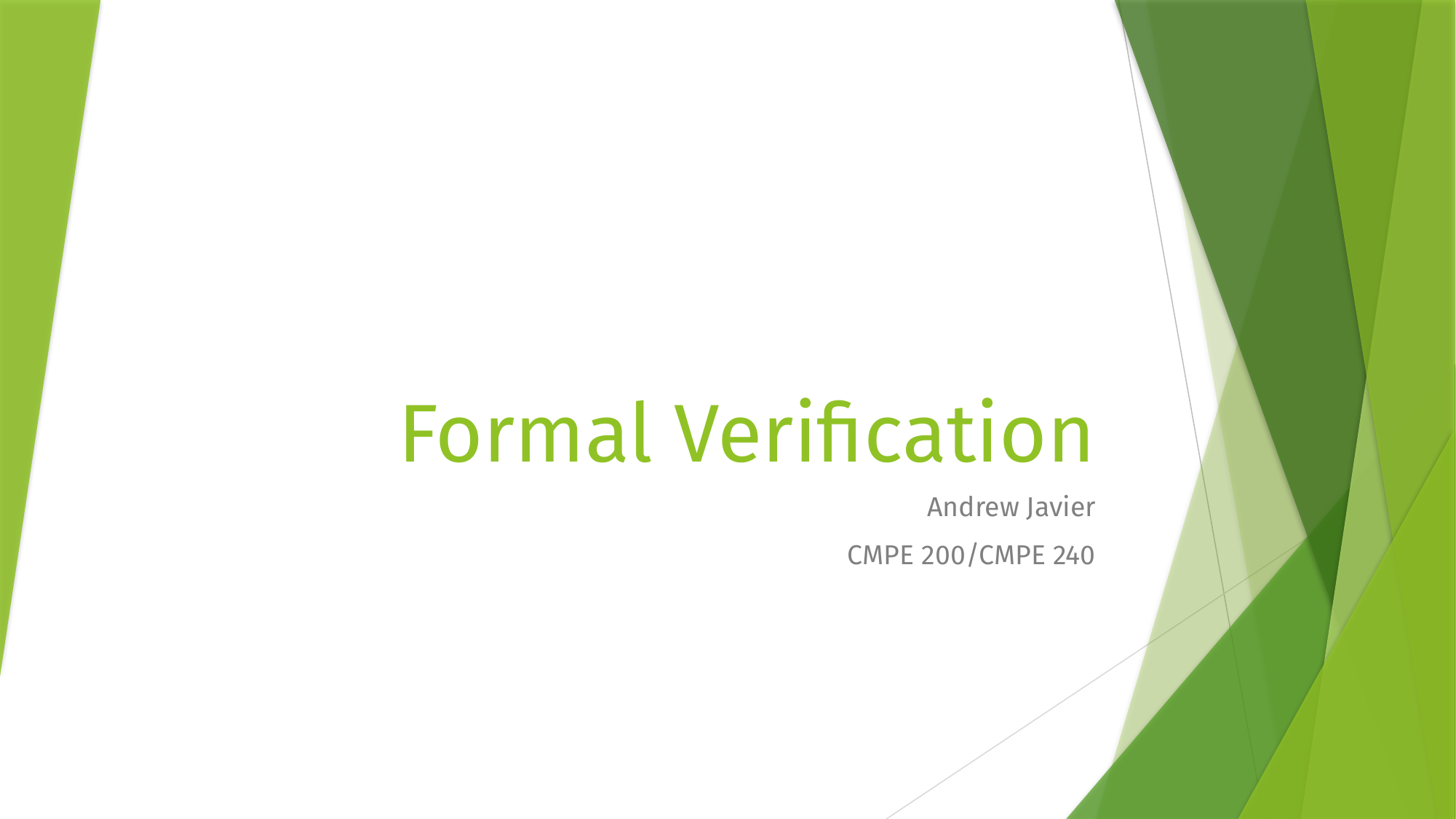

# Formal Verification
Andrew Javier
CMPE 200/CMPE 240